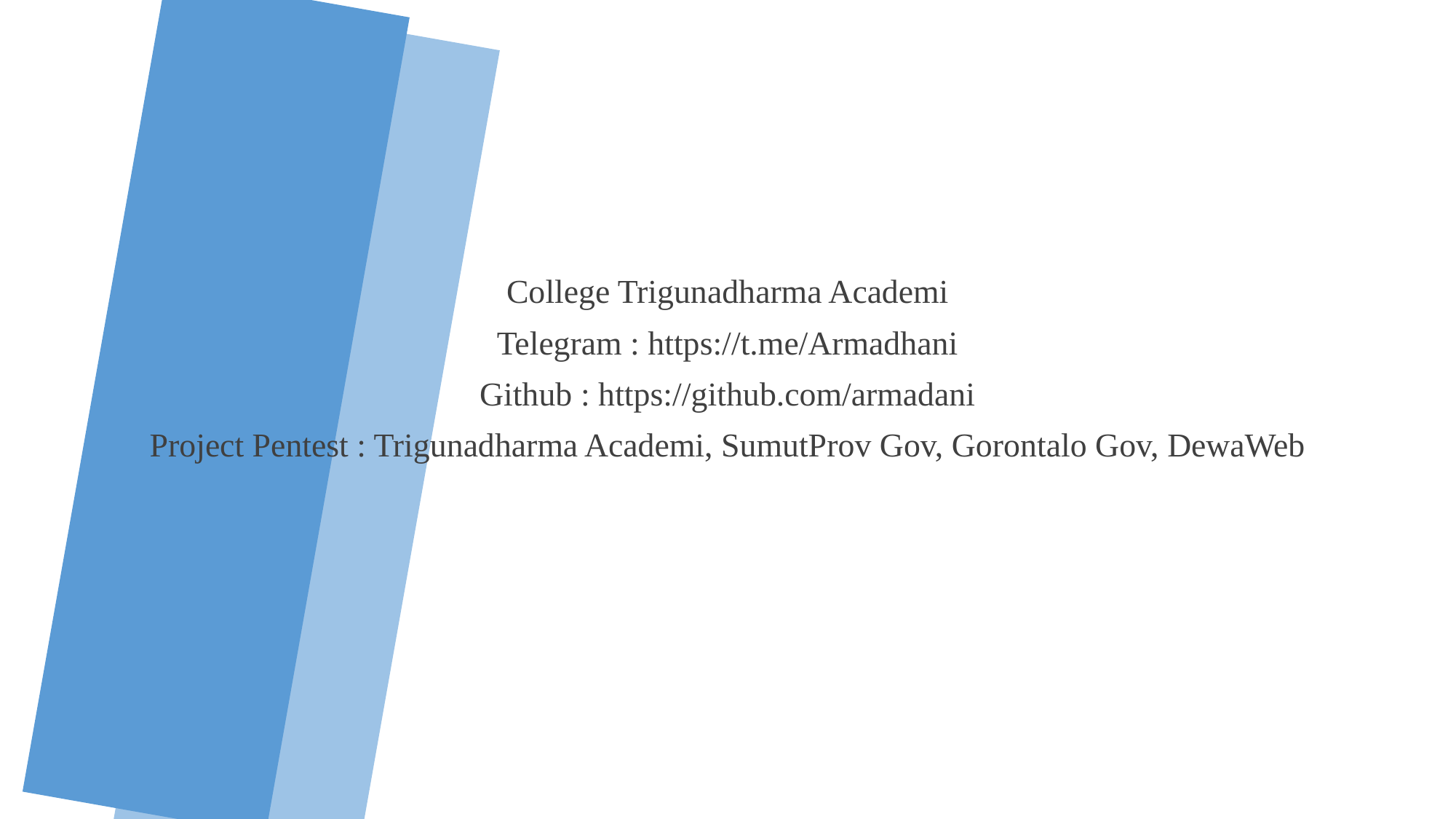

#
College Trigunadharma Academi
Telegram : https://t.me/Armadhani
Github : https://github.com/armadani
Project Pentest : Trigunadharma Academi, SumutProv Gov, Gorontalo Gov, DewaWeb